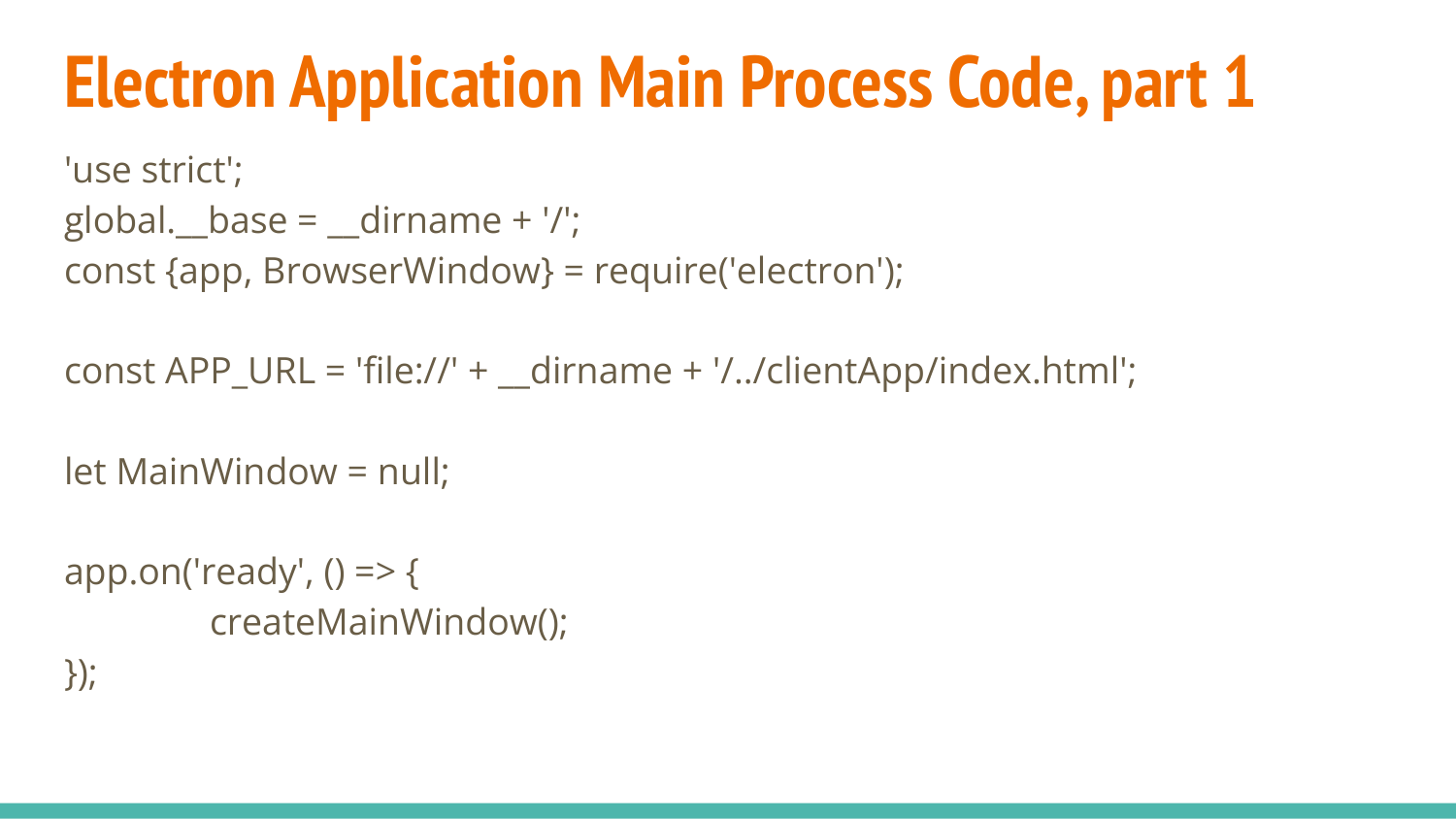

# Electron Application Main Process Code, part 1
'use strict';
global.__base = __dirname + '/';
const {app, BrowserWindow} = require('electron');

const APP_URL = 'file://' + __dirname + '/../clientApp/index.html';

let MainWindow = null;

app.on('ready', () => {
	createMainWindow();
});